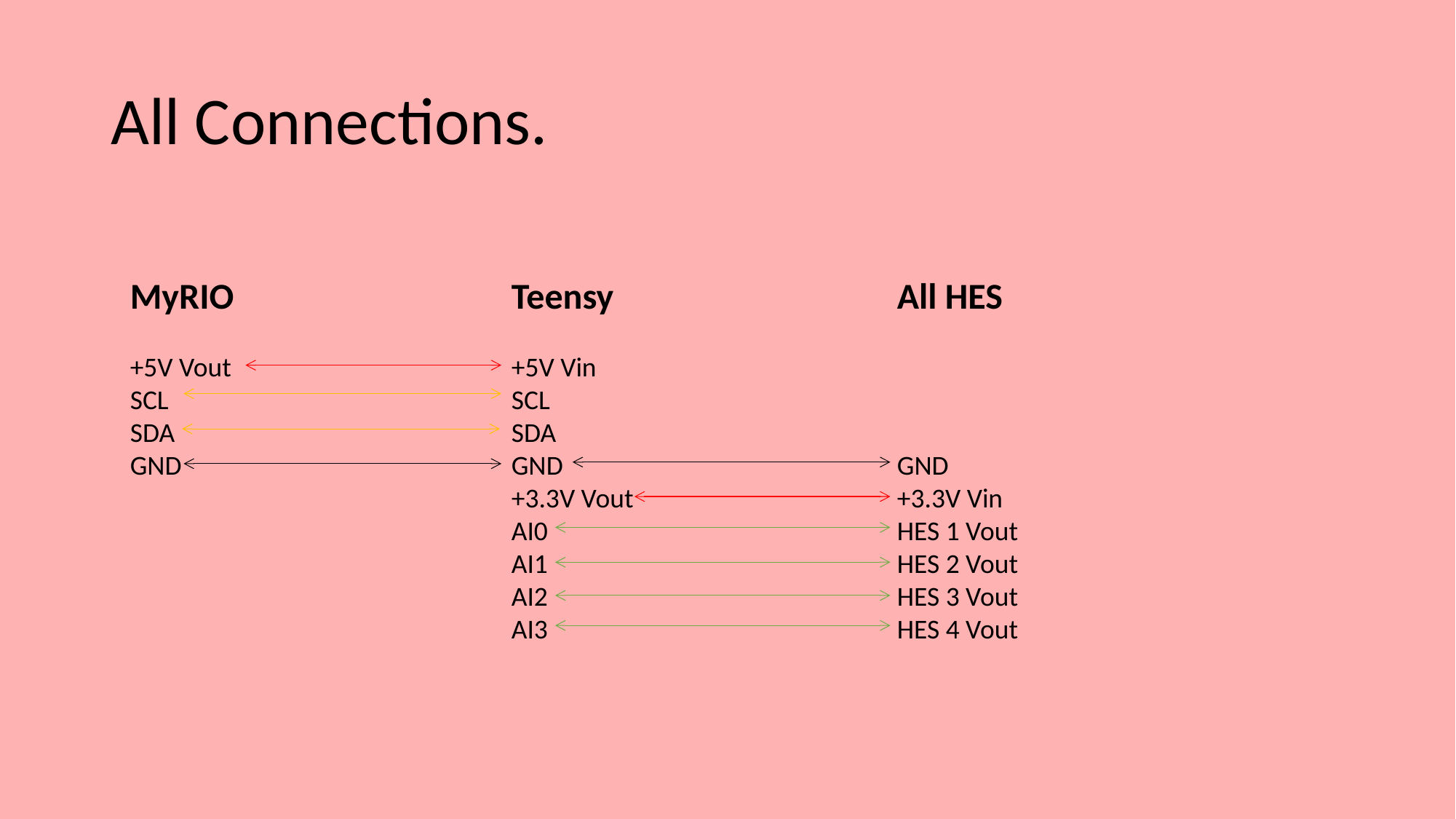

# All Connections.
MyRIO

+5V Vout
SCL
SDA
GND

Teensy

+5V Vin
SCL
SDA
GND
+3.3V Vout
AI0
AI1
AI2
AI3

All HES

GND
+3.3V Vin
HES 1 Vout
HES 2 Vout
HES 3 Vout
HES 4 Vout